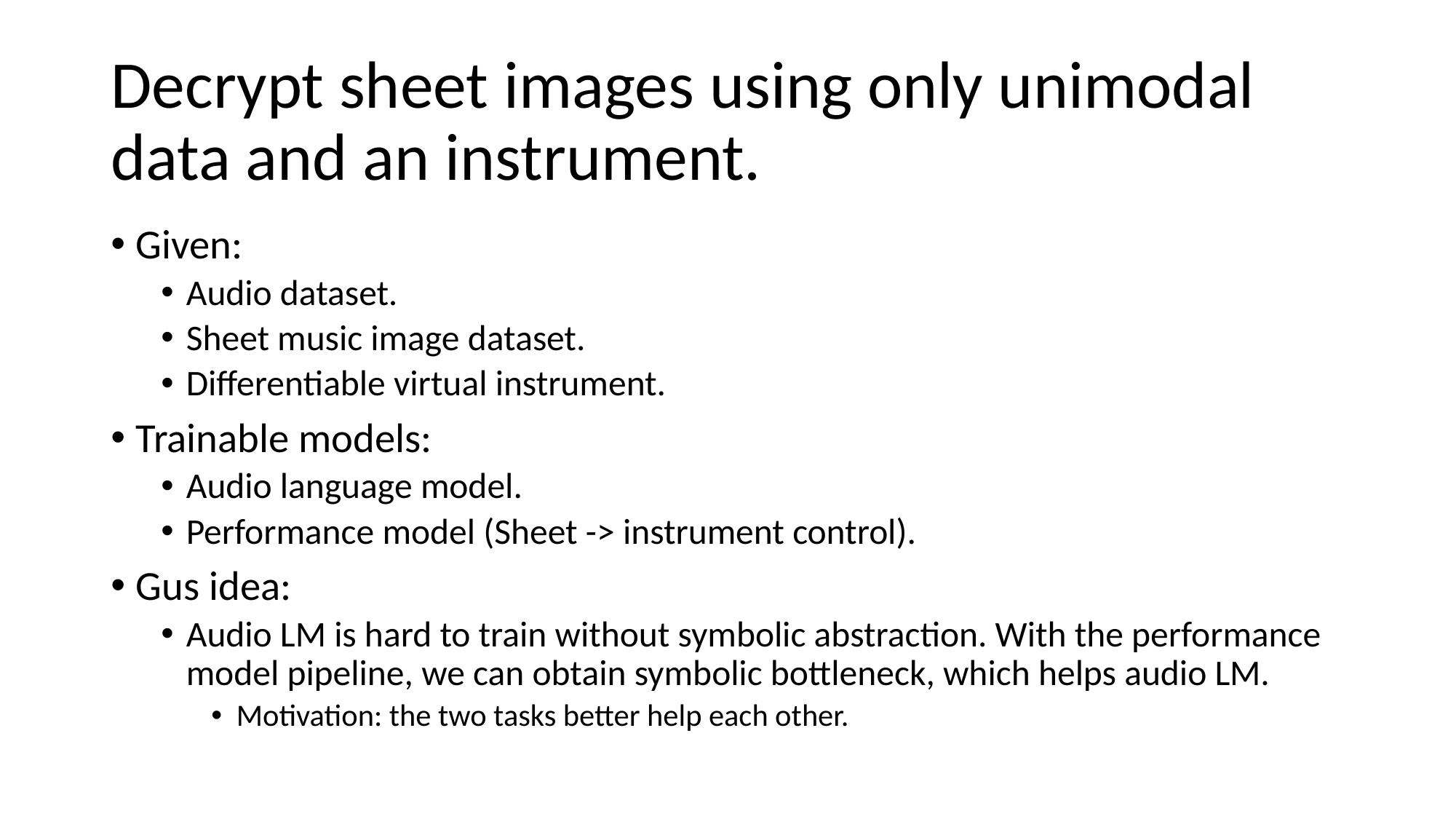

# Decrypt sheet images using only unimodal data and an instrument.
Given:
Audio dataset.
Sheet music image dataset.
Differentiable virtual instrument.
Trainable models:
Audio language model.
Performance model (Sheet -> instrument control).
Gus idea:
Audio LM is hard to train without symbolic abstraction. With the performance model pipeline, we can obtain symbolic bottleneck, which helps audio LM.
Motivation: the two tasks better help each other.